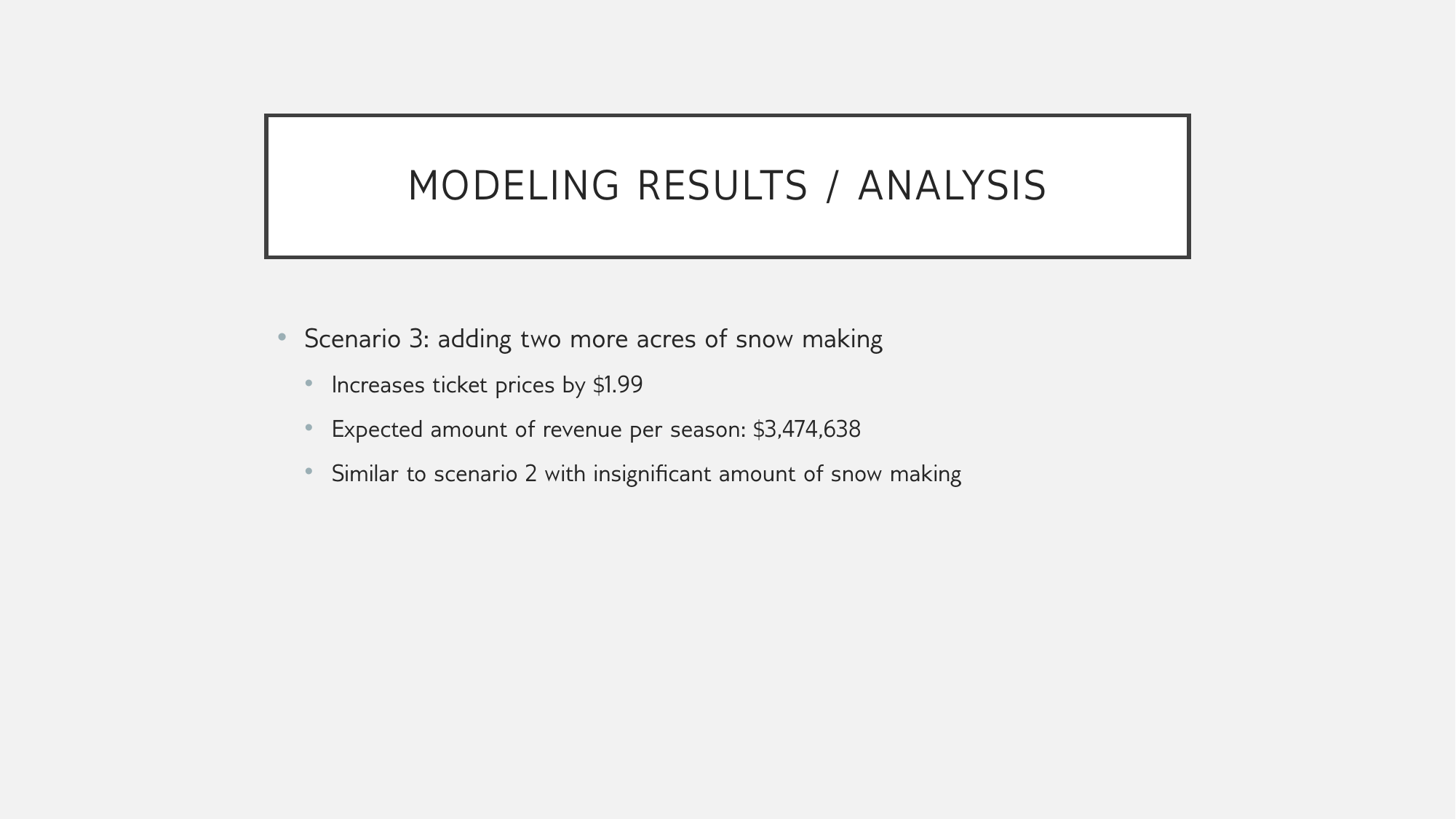

# Modeling results / Analysis
Scenario 3: adding two more acres of snow making
Increases ticket prices by $1.99
Expected amount of revenue per season: $3,474,638
Similar to scenario 2 with insignificant amount of snow making